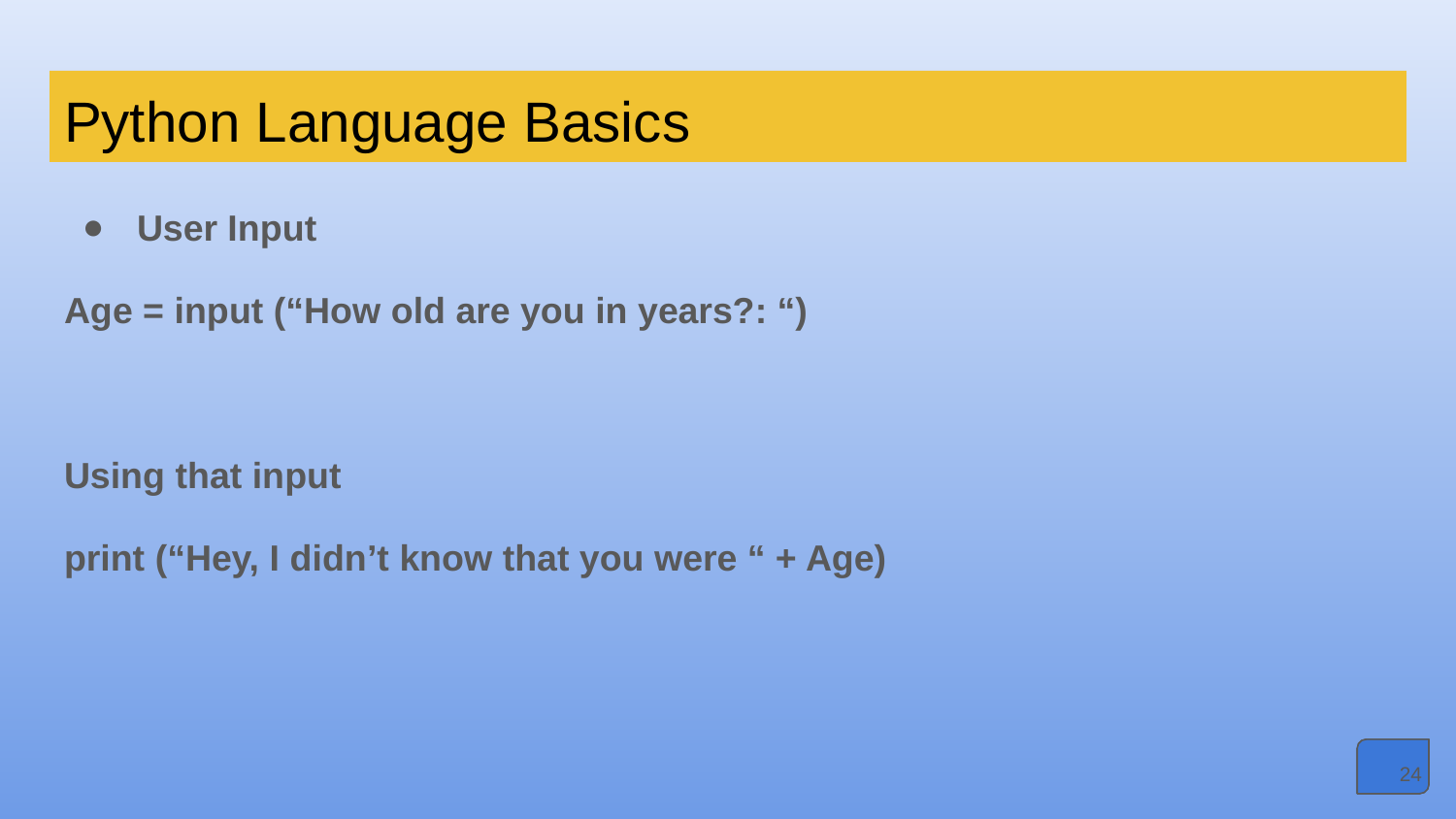

# Python Language Basics
User Input
Age = input (“How old are you in years?: “)

Using that input
print (“Hey, I didn’t know that you were “ + Age)

24